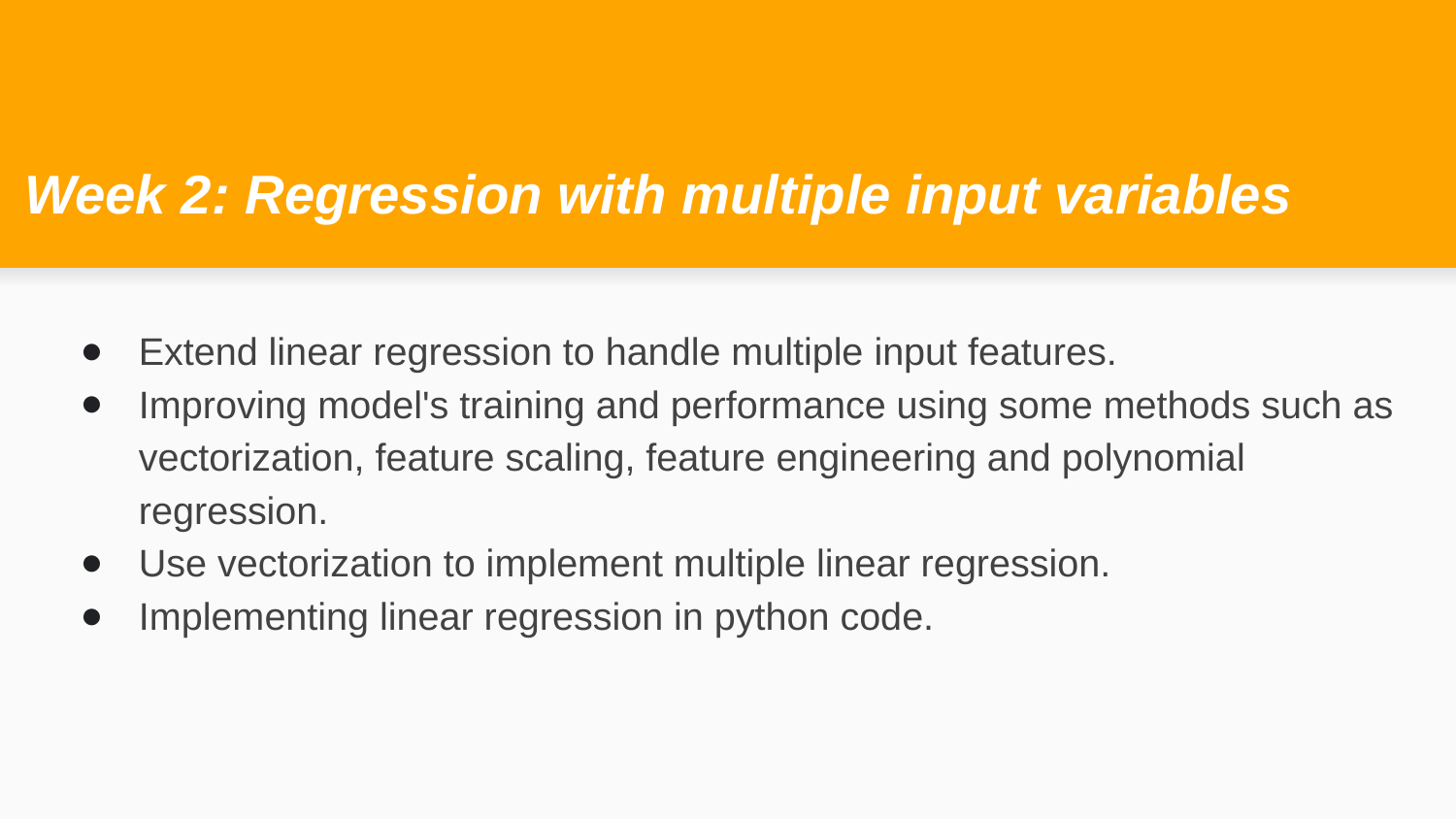

# Week 2: Regression with multiple input variables
Extend linear regression to handle multiple input features.
Improving model's training and performance using some methods such as vectorization, feature scaling, feature engineering and polynomial regression.
Use vectorization to implement multiple linear regression.
Implementing linear regression in python code.